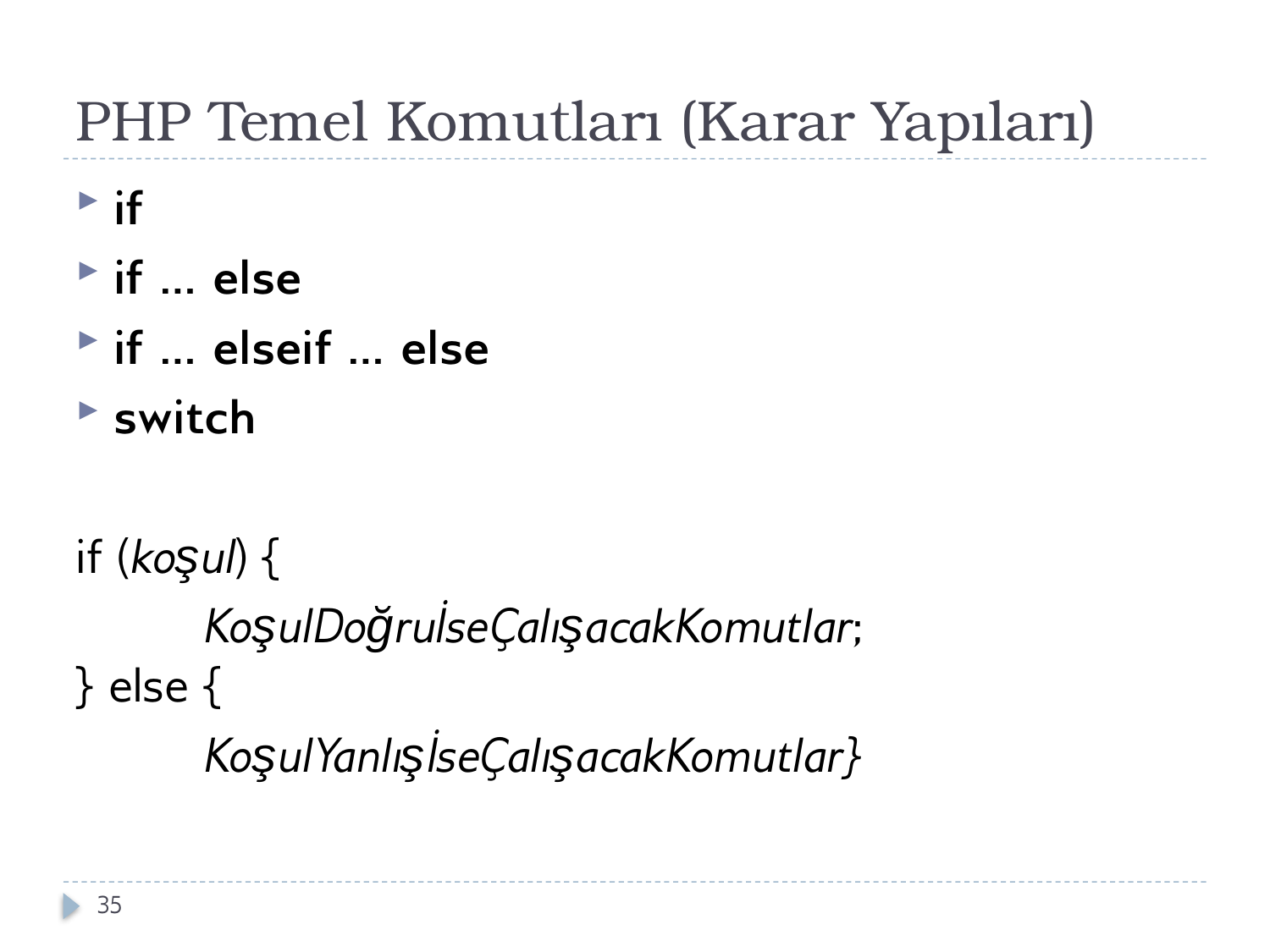

# PHP Temel Komutları (Karar Yapıları)
if
if … else
if … elseif … else
switch

if (koşul) {
	KoşulDoğruİseÇalışacakKomutlar;
} else {
	KoşulYanlışİseÇalışacakKomutlar}

35